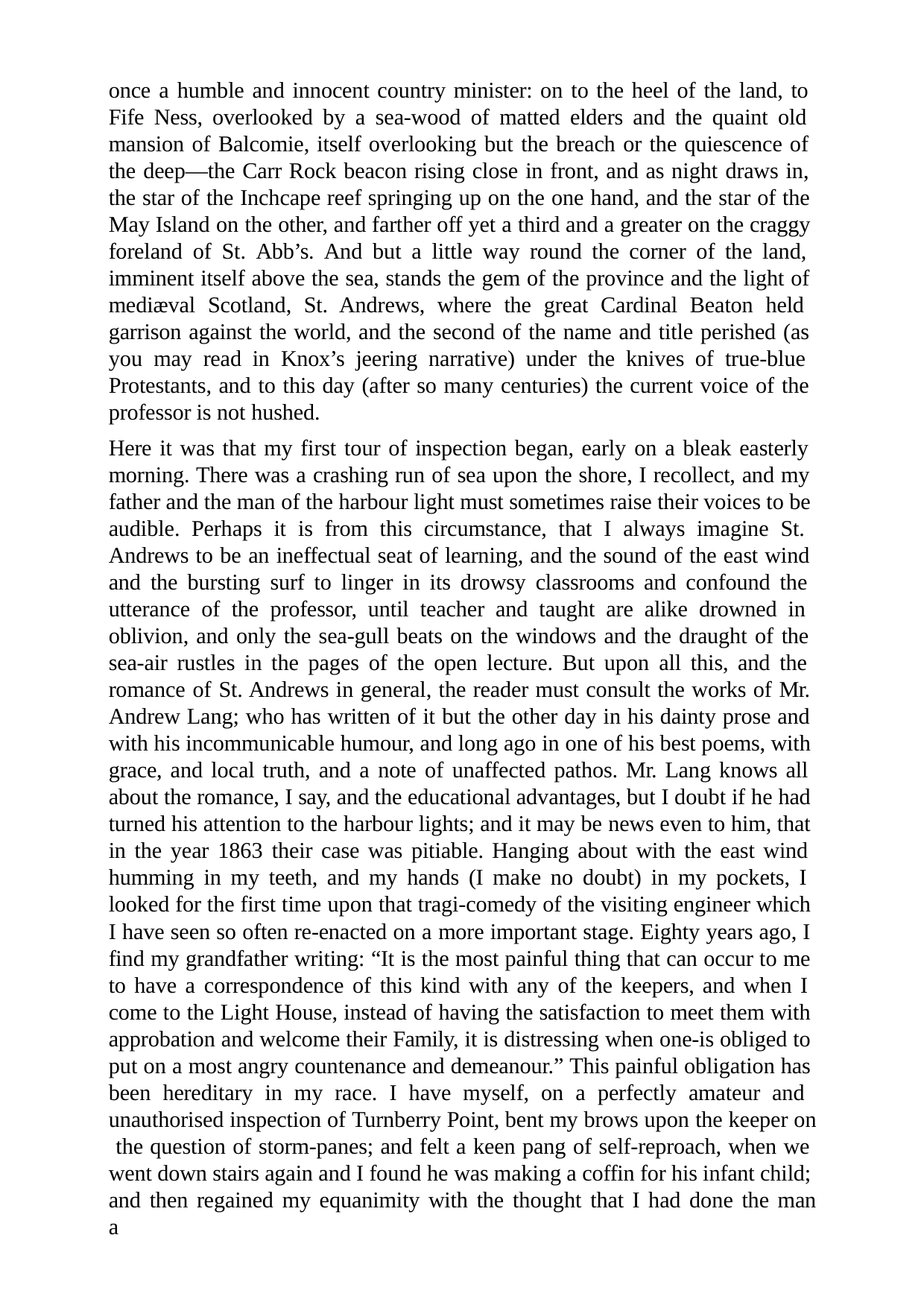

once a humble and innocent country minister: on to the heel of the land, to  Fife Ness, overlooked by a sea-wood of matted elders and the quaint old  mansion of Balcomie, itself overlooking but the breach or the quiescence of  the deep—the Carr Rock beacon rising close in front, and as night draws in,  the star of the Inchcape reef springing up on the one hand, and the star of the  May Island on the other, and farther off yet a third and a greater on the craggy  foreland of St. Abb’s. And but a little way round the corner of the land,  imminent itself above the sea, stands the gem of the province and the light of  mediæval Scotland, St. Andrews, where the great Cardinal Beaton held  garrison against the world, and the second of the name and title perished (as  you may read in Knox’s jeering narrative) under the knives of true-blue  Protestants, and to this day (after so many centuries) the current voice of the  professor is not hushed.
Here it was that my first tour of inspection began, early on a bleak easterly  morning. There was a crashing run of sea upon the shore, I recollect, and my  father and the man of the harbour light must sometimes raise their voices to be  audible. Perhaps it is from this circumstance, that I always imagine St.  Andrews to be an ineffectual seat of learning, and the sound of the east wind  and the bursting surf to linger in its drowsy classrooms and confound the  utterance of the professor, until teacher and taught are alike drowned in  oblivion, and only the sea-gull beats on the windows and the draught of the  sea-air rustles in the pages of the open lecture. But upon all this, and the  romance of St. Andrews in general, the reader must consult the works of Mr.  Andrew Lang; who has written of it but the other day in his dainty prose and  with his incommunicable humour, and long ago in one of his best poems, with  grace, and local truth, and a note of unaffected pathos. Mr. Lang knows all  about the romance, I say, and the educational advantages, but I doubt if he had  turned his attention to the harbour lights; and it may be news even to him, that  in the year 1863 their case was pitiable. Hanging about with the east wind  humming in my teeth, and my hands (I make no doubt) in my pockets, I  looked for the first time upon that tragi-comedy of the visiting engineer which  I have seen so often re-enacted on a more important stage. Eighty years ago, I  find my grandfather writing: “It is the most painful thing that can occur to me  to have a correspondence of this kind with any of the keepers, and when I  come to the Light House, instead of having the satisfaction to meet them with  approbation and welcome their Family, it is distressing when one-is obliged to  put on a most angry countenance and demeanour.” This painful obligation has  been hereditary in my race. I have myself, on a perfectly amateur and  unauthorised inspection of Turnberry Point, bent my brows upon the keeper on  the question of storm-panes; and felt a keen pang of self-reproach, when we  went down stairs again and I found he was making a coffin for his infant child;  and then regained my equanimity with the thought that I had done the man a